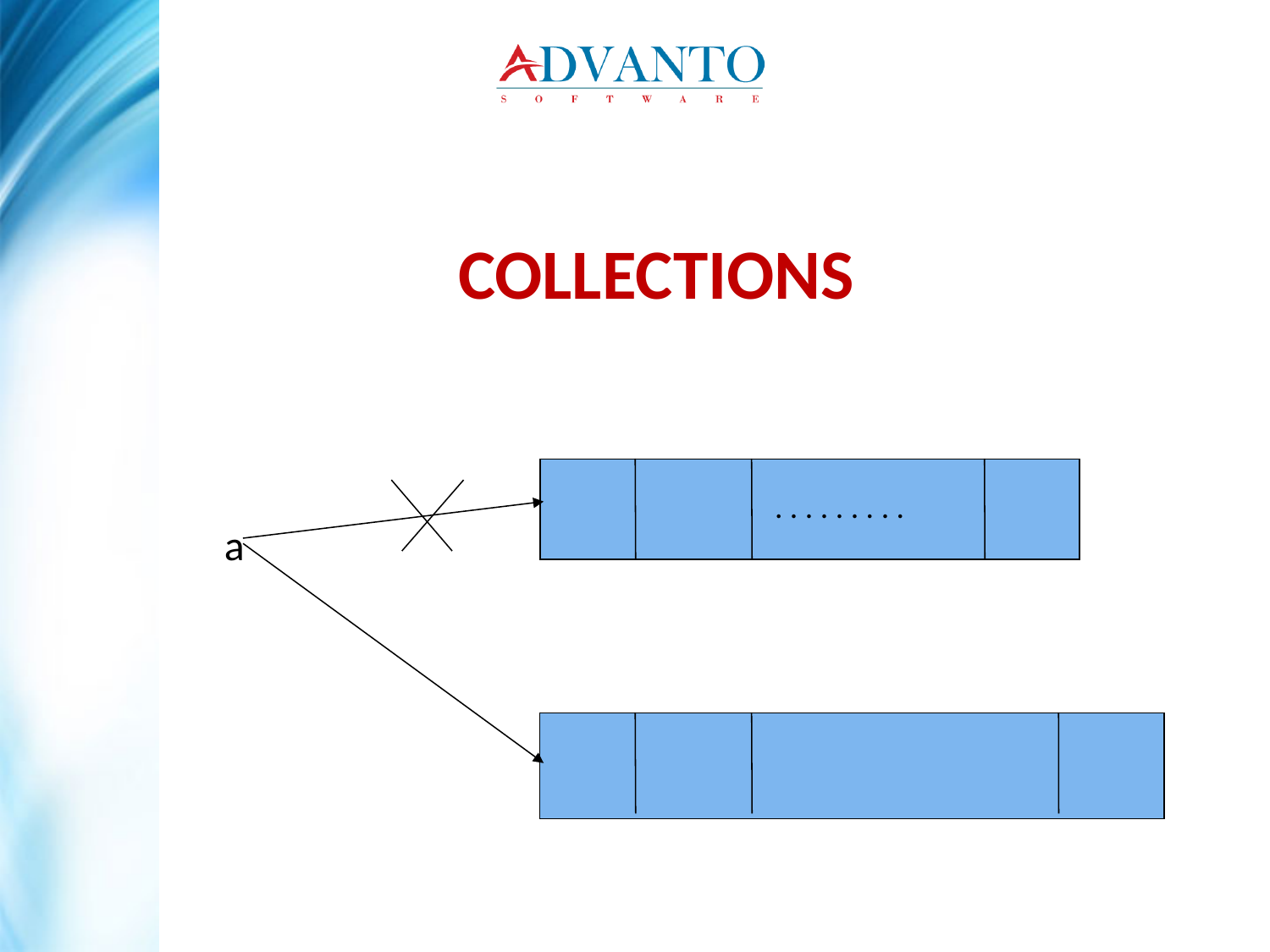

Collections

. . . . . . . . .

a